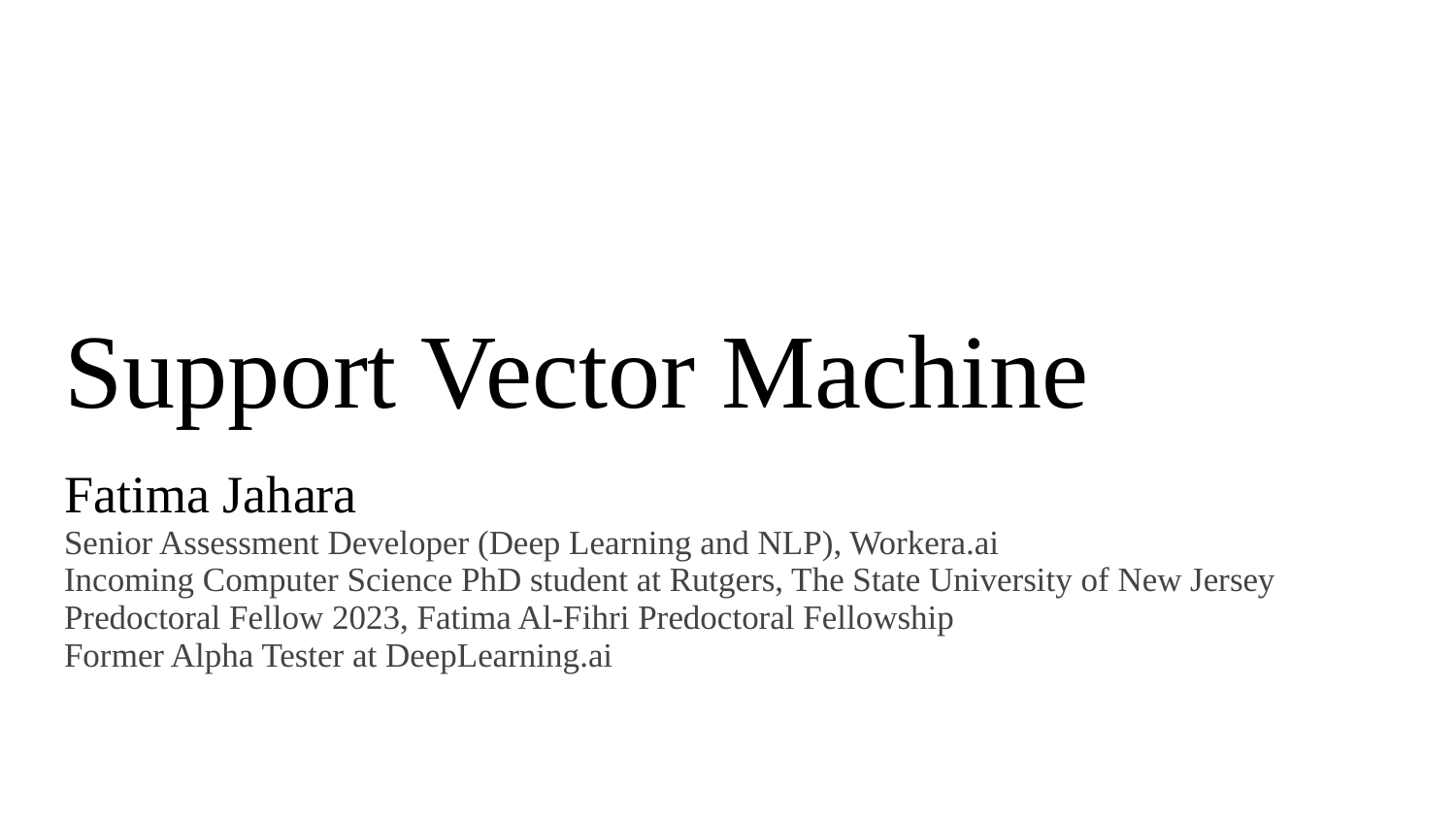

# Support Vector Machine
Fatima Jahara
Senior Assessment Developer (Deep Learning and NLP), Workera.ai
Incoming Computer Science PhD student at Rutgers, The State University of New Jersey
Predoctoral Fellow 2023, Fatima Al-Fihri Predoctoral Fellowship
Former Alpha Tester at DeepLearning.ai